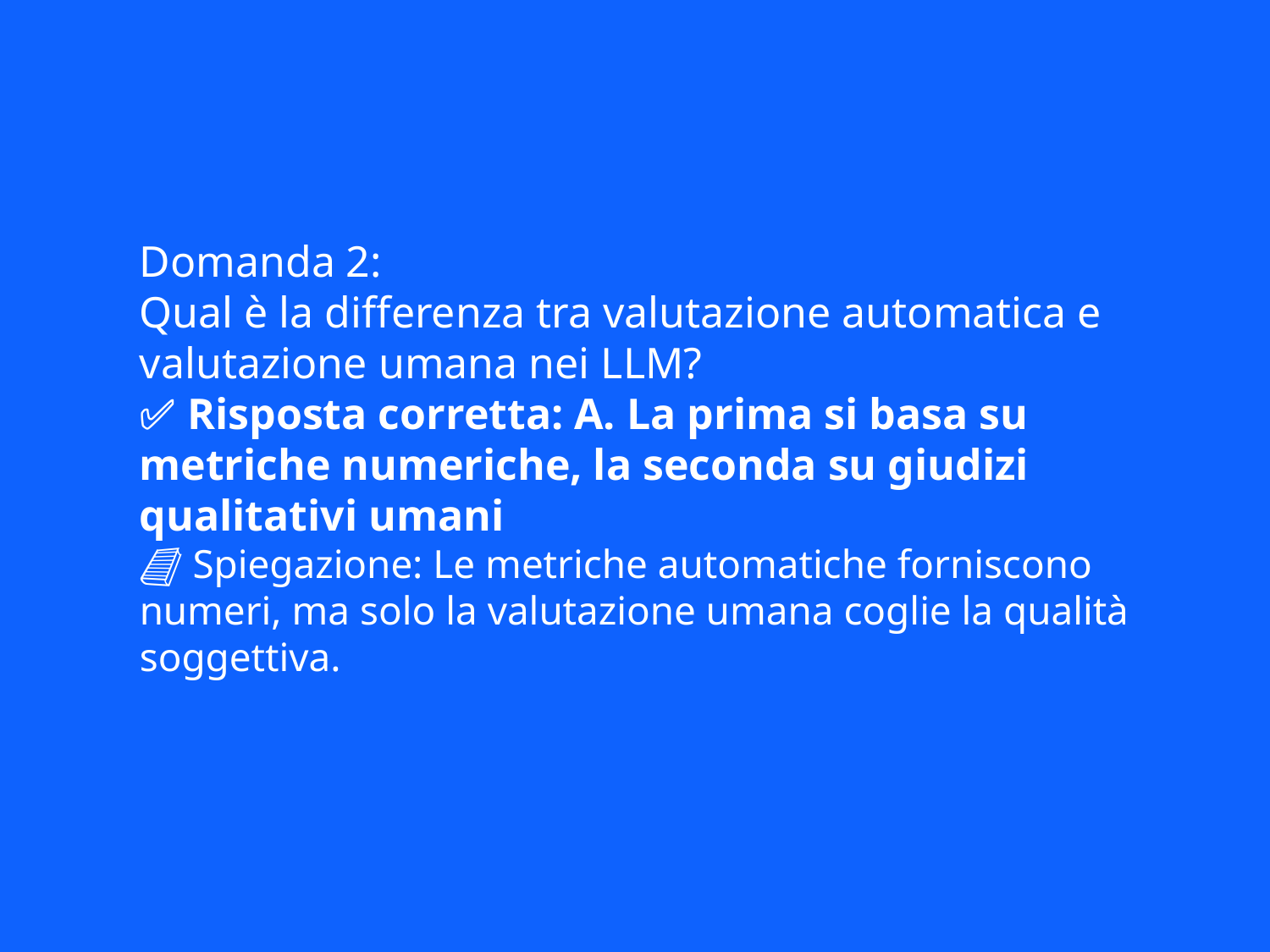

Domanda 2:
Qual è la differenza tra valutazione automatica e valutazione umana nei LLM?
✅ Risposta corretta: A. La prima si basa su metriche numeriche, la seconda su giudizi qualitativi umani
📘 Spiegazione: Le metriche automatiche forniscono numeri, ma solo la valutazione umana coglie la qualità soggettiva.